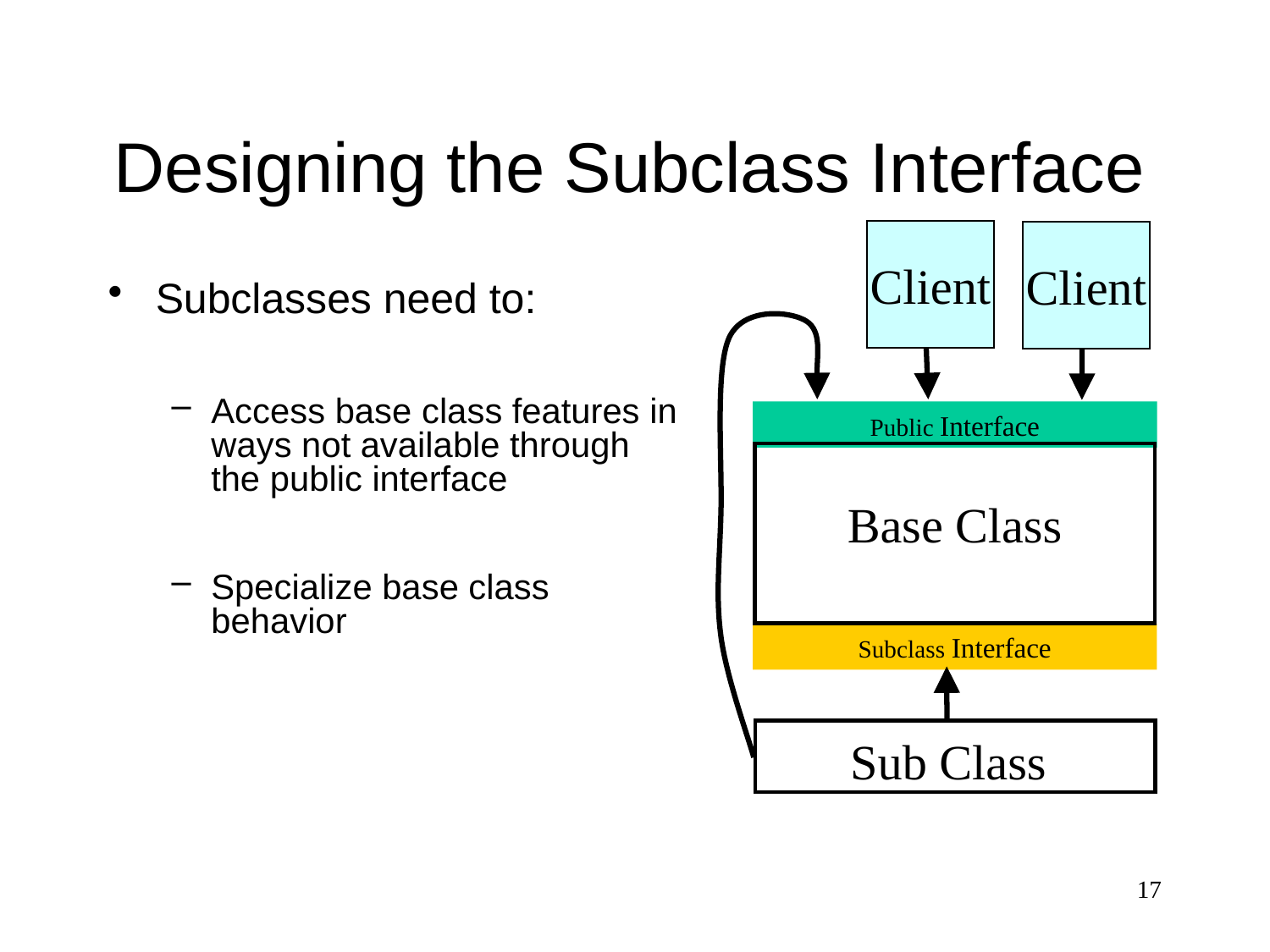

# Designing the Subclass Interface
Client
Client
Subclasses need to:

Access base class features in ways not available through the public interface

Specialize base class behavior

Public Interface

Base Class
Subclass Interface

Sub Class
17